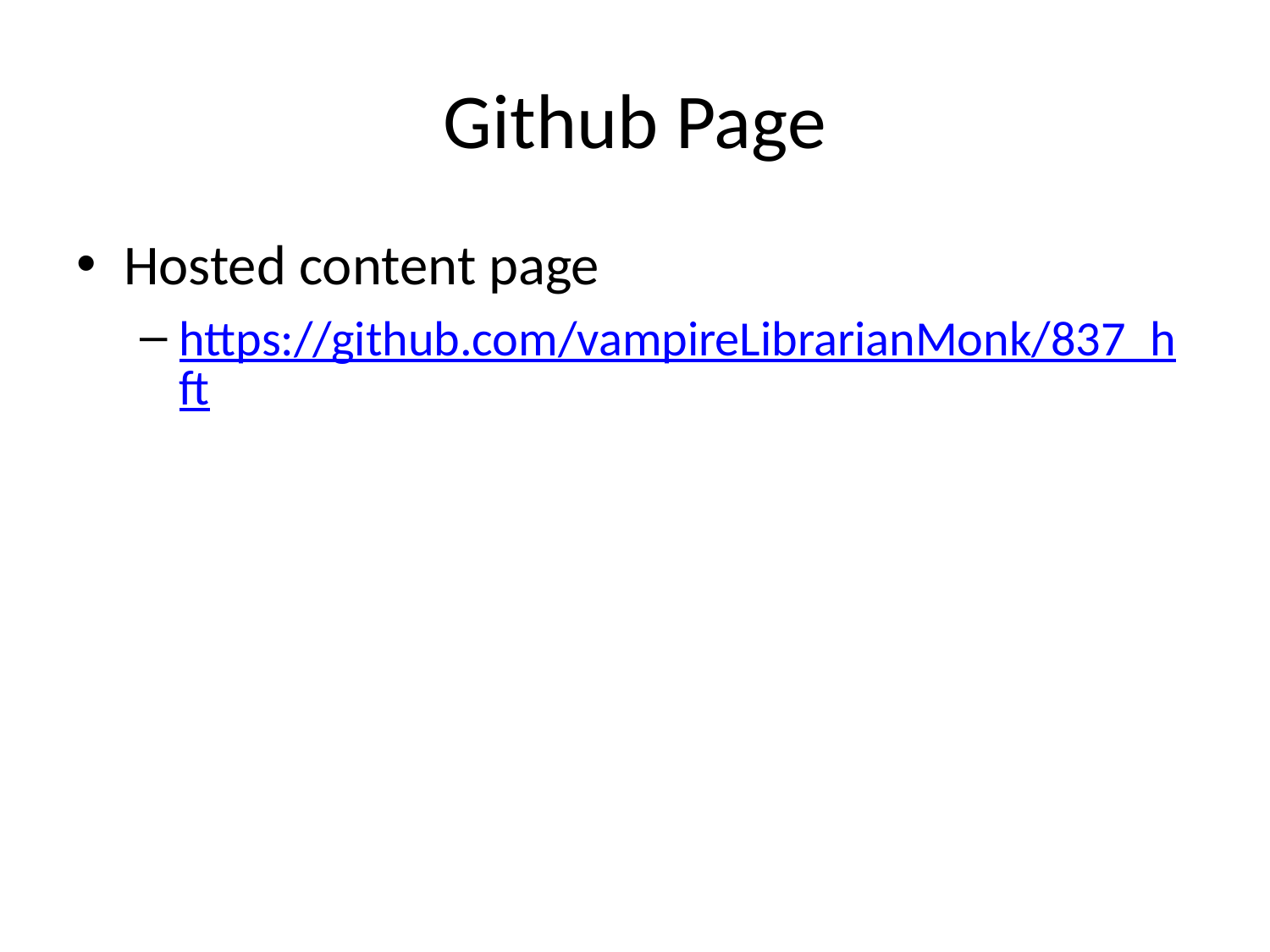

# Github Page
Hosted content page
https://github.com/vampireLibrarianMonk/837_hft